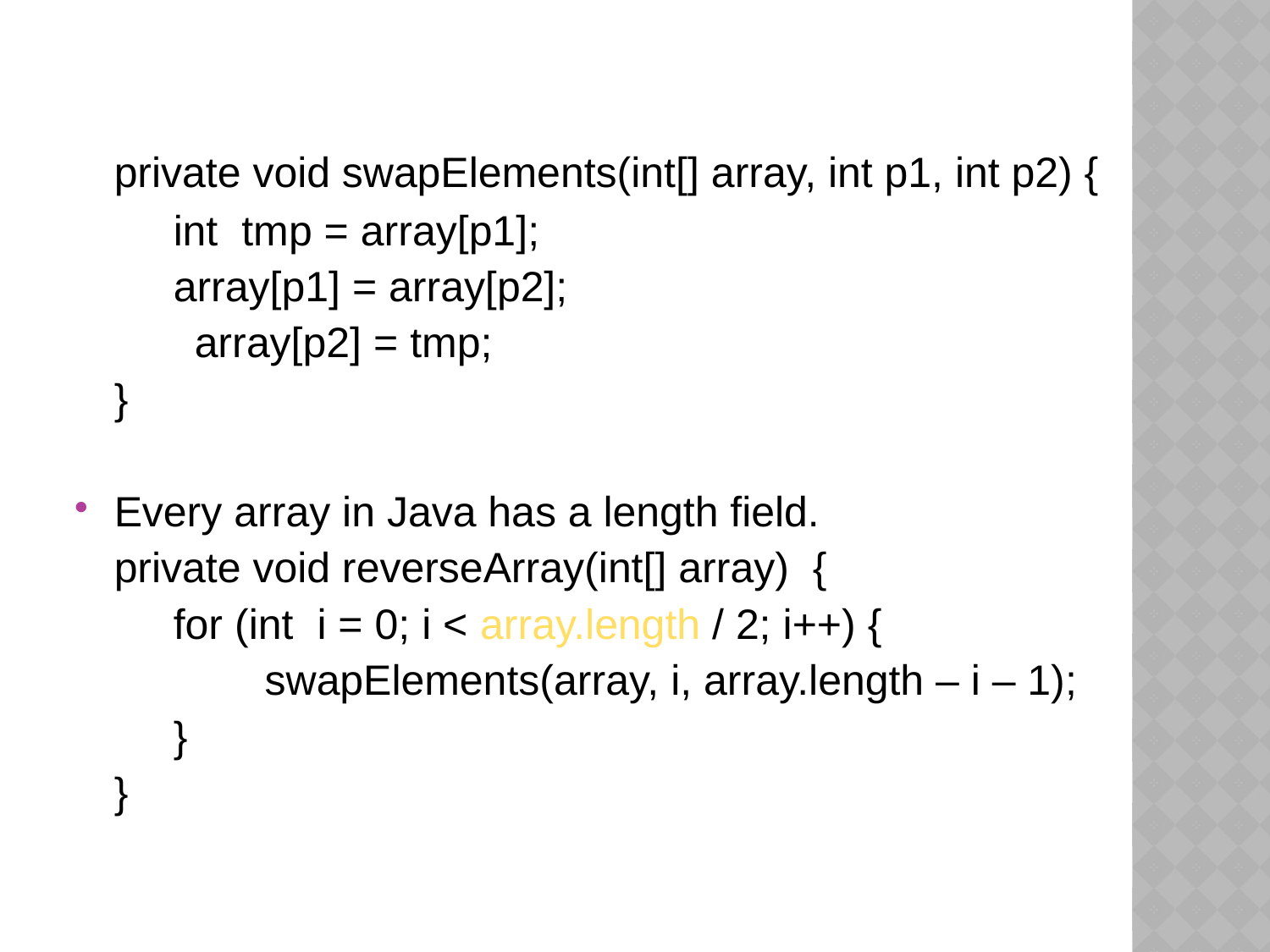

#
	private void swapElements(int[] array, int p1, int p2) {
	     int  tmp = array[p1];
	     array[p1] = array[p2];
          array[p2] = tmp;
	}

Every array in Java has a length field.
	private void reverseArray(int[] array)  {
	     for (int  i = 0; i < array.length / 2; i++) {
		  swapElements(array, i, array.length – i – 1);
	     }
	}